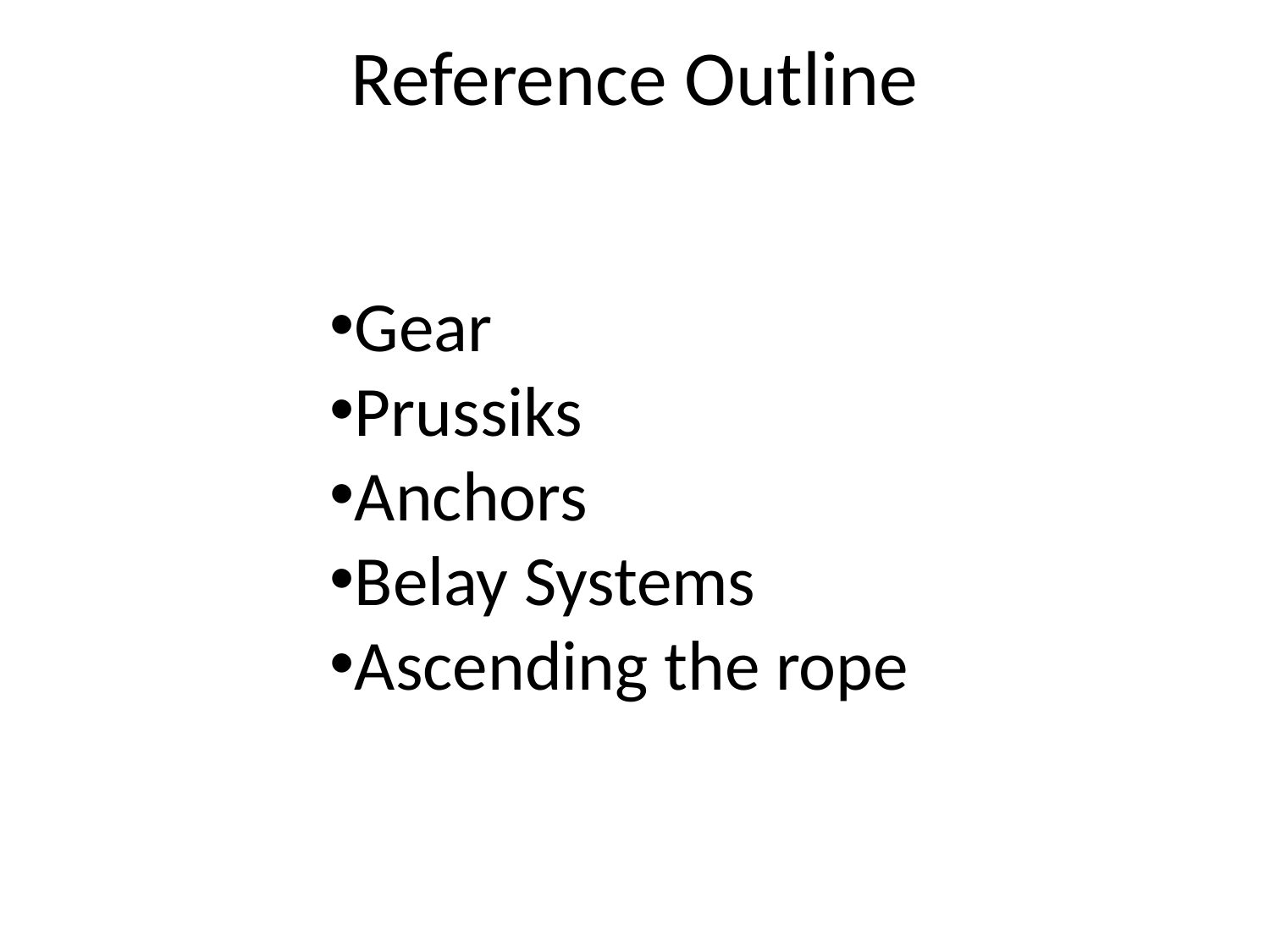

# Reference Outline
Gear
Prussiks
Anchors
Belay Systems
Ascending the rope